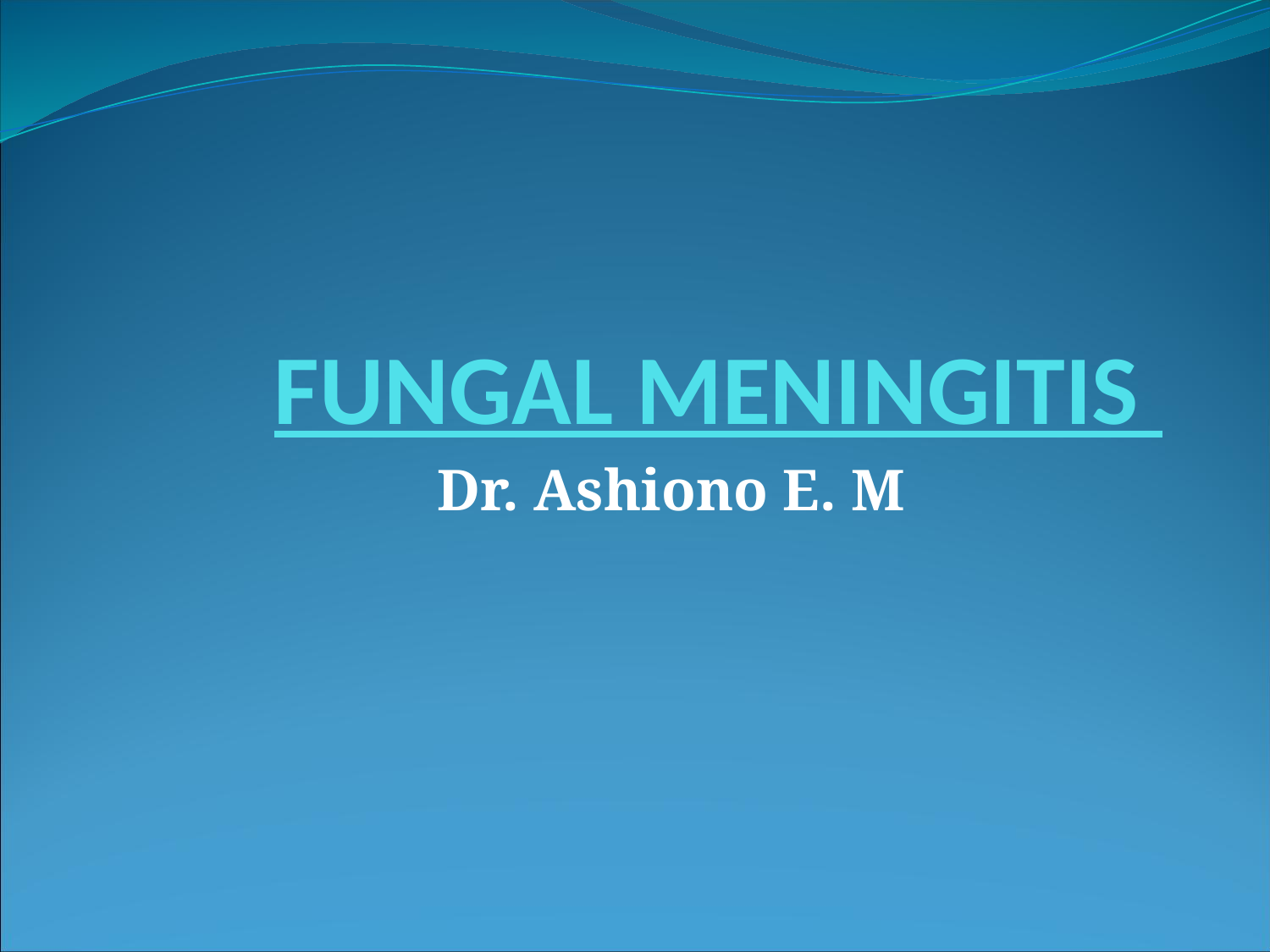

# FUNGAL MENINGITIS
                                 Dr. Ashiono E. M